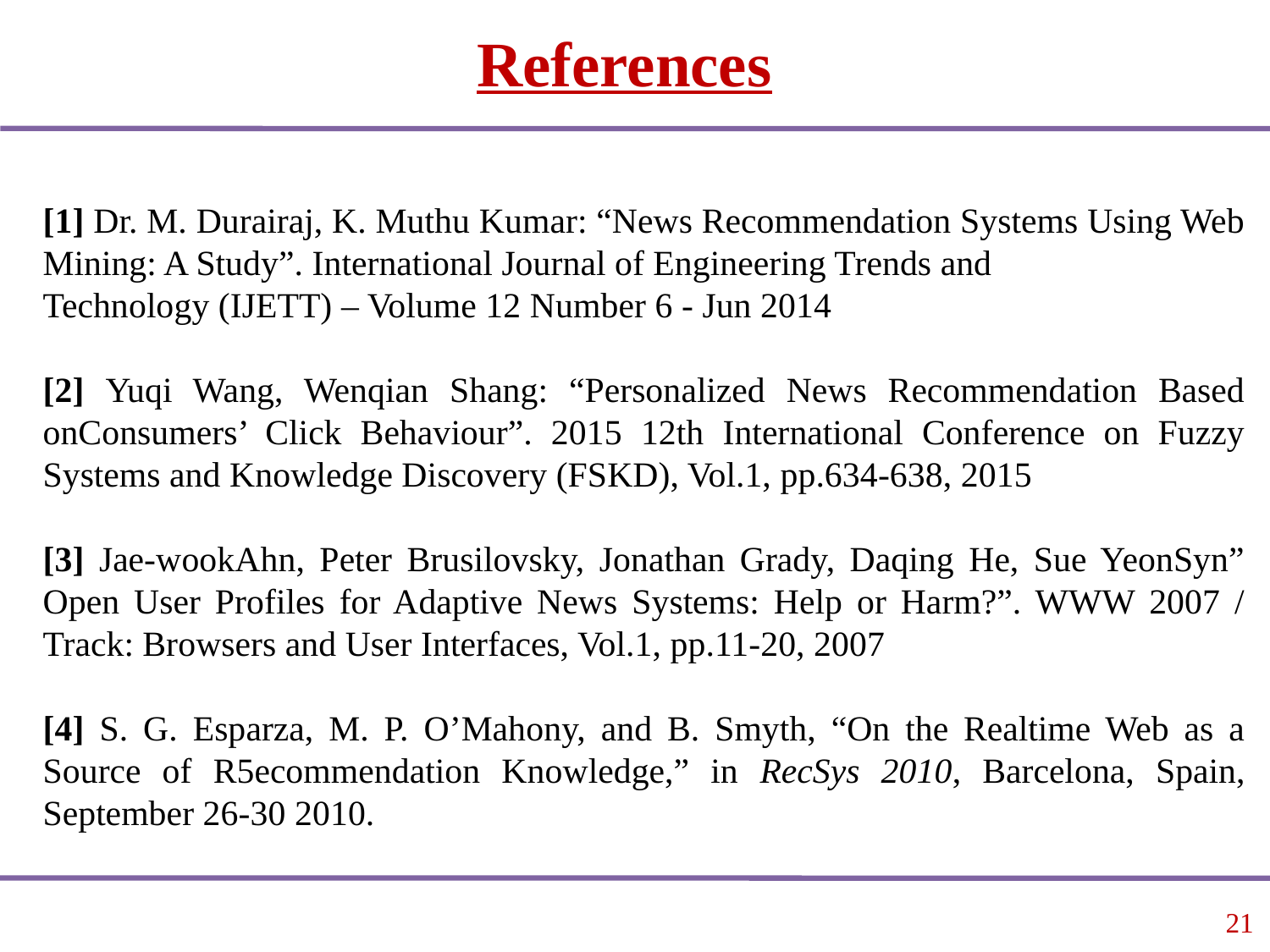

References

[1] Dr. M. Durairaj, K. Muthu Kumar: “News Recommendation Systems Using Web Mining: A Study”. International Journal of Engineering Trends and
Technology (IJETT) – Volume 12 Number 6 - Jun 2014

[2] Yuqi Wang, Wenqian Shang: “Personalized News Recommendation Based onConsumers’ Click Behaviour”. 2015 12th International Conference on Fuzzy Systems and Knowledge Discovery (FSKD), Vol.1, pp.634-638, 2015

[3] Jae-wookAhn, Peter Brusilovsky, Jonathan Grady, Daqing He, Sue YeonSyn” Open User Profiles for Adaptive News Systems: Help or Harm?”. WWW 2007 / Track: Browsers and User Interfaces, Vol.1, pp.11-20, 2007

[4] S. G. Esparza, M. P. O’Mahony, and B. Smyth, “On the Realtime Web as a Source of R5ecommendation Knowledge,” in RecSys 2010, Barcelona, Spain, September 26-30 2010.

21